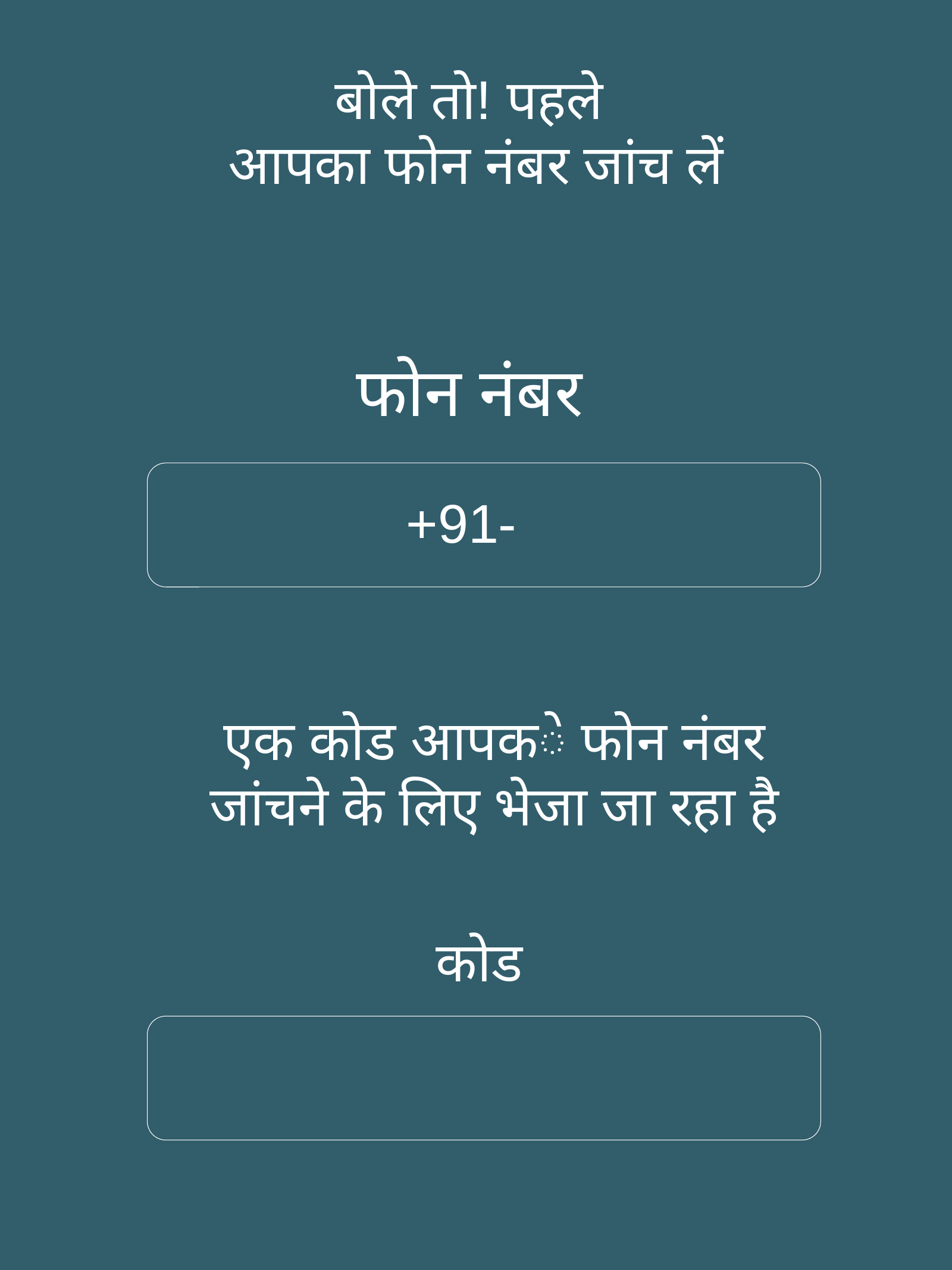

बोले तो! पहले
आपका फोन नंबर जांच लें
फोन नंबर
+91-

एक कोड आपके फोन नंबर
जांचने के लिए भेजा जा रहा है
कोड